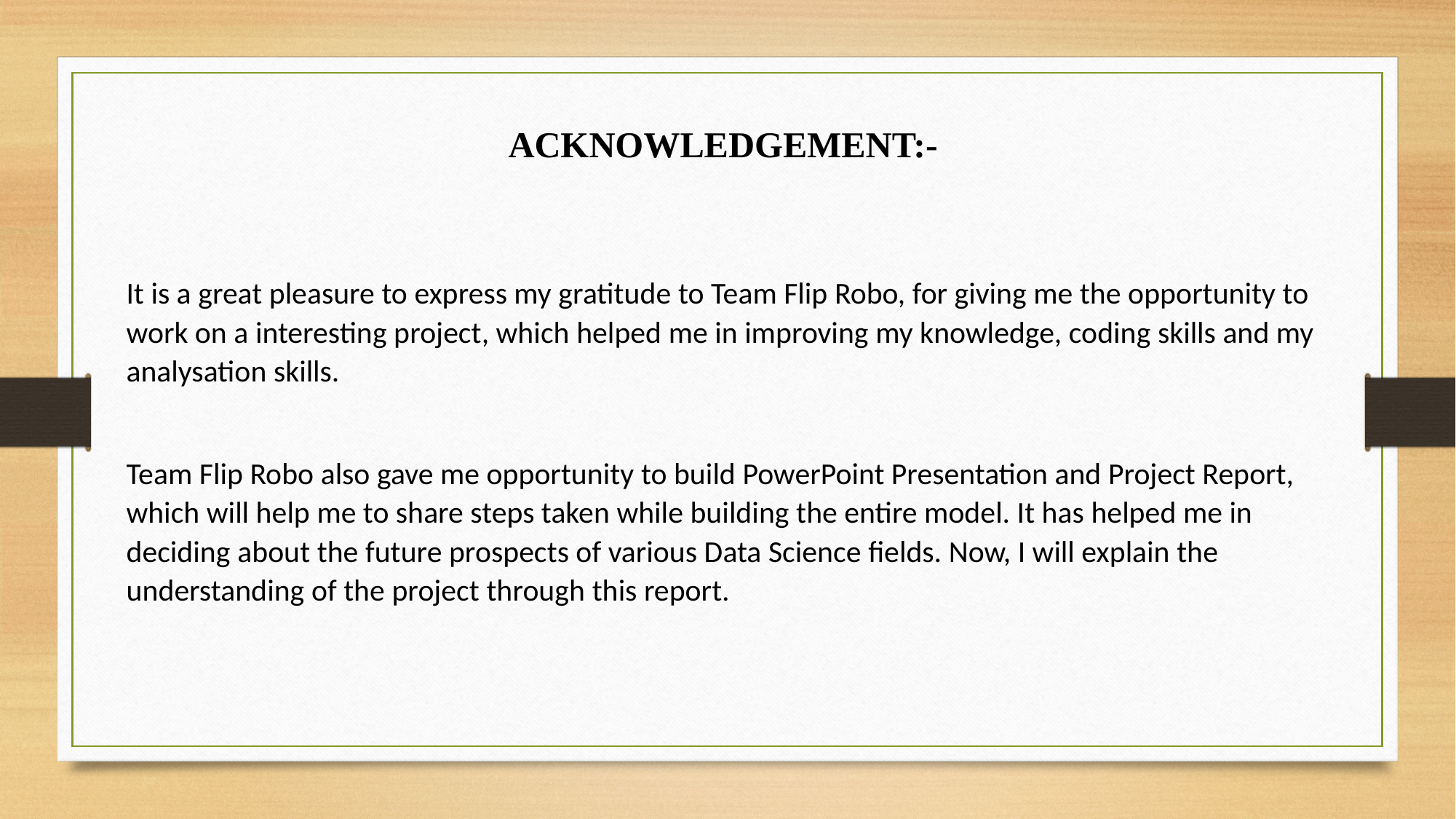

ACKNOWLEDGEMENT:-

It is a great pleasure to express my gratitude to Team Flip Robo, for giving me the opportunity to work on a interesting project, which helped me in improving my knowledge, coding skills and my analysation skills.

Team Flip Robo also gave me opportunity to build PowerPoint Presentation and Project Report, which will help me to share steps taken while building the entire model. It has helped me in deciding about the future prospects of various Data Science fields. Now, I will explain the understanding of the project through this report.